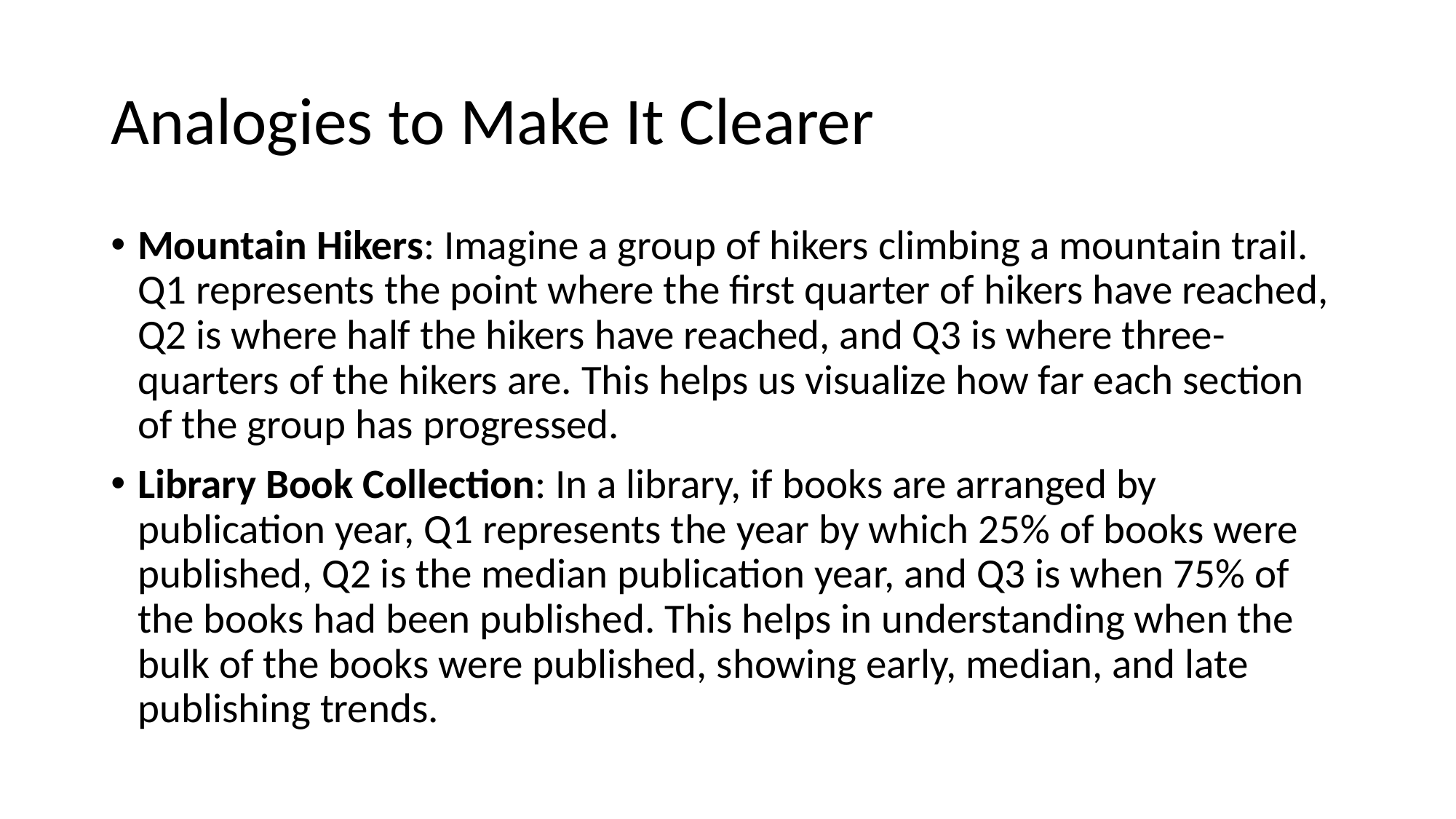

# Analogies to Make It Clearer
Mountain Hikers: Imagine a group of hikers climbing a mountain trail. Q1 represents the point where the first quarter of hikers have reached, Q2 is where half the hikers have reached, and Q3 is where three-quarters of the hikers are. This helps us visualize how far each section of the group has progressed.
Library Book Collection: In a library, if books are arranged by publication year, Q1 represents the year by which 25% of books were published, Q2 is the median publication year, and Q3 is when 75% of the books had been published. This helps in understanding when the bulk of the books were published, showing early, median, and late publishing trends.